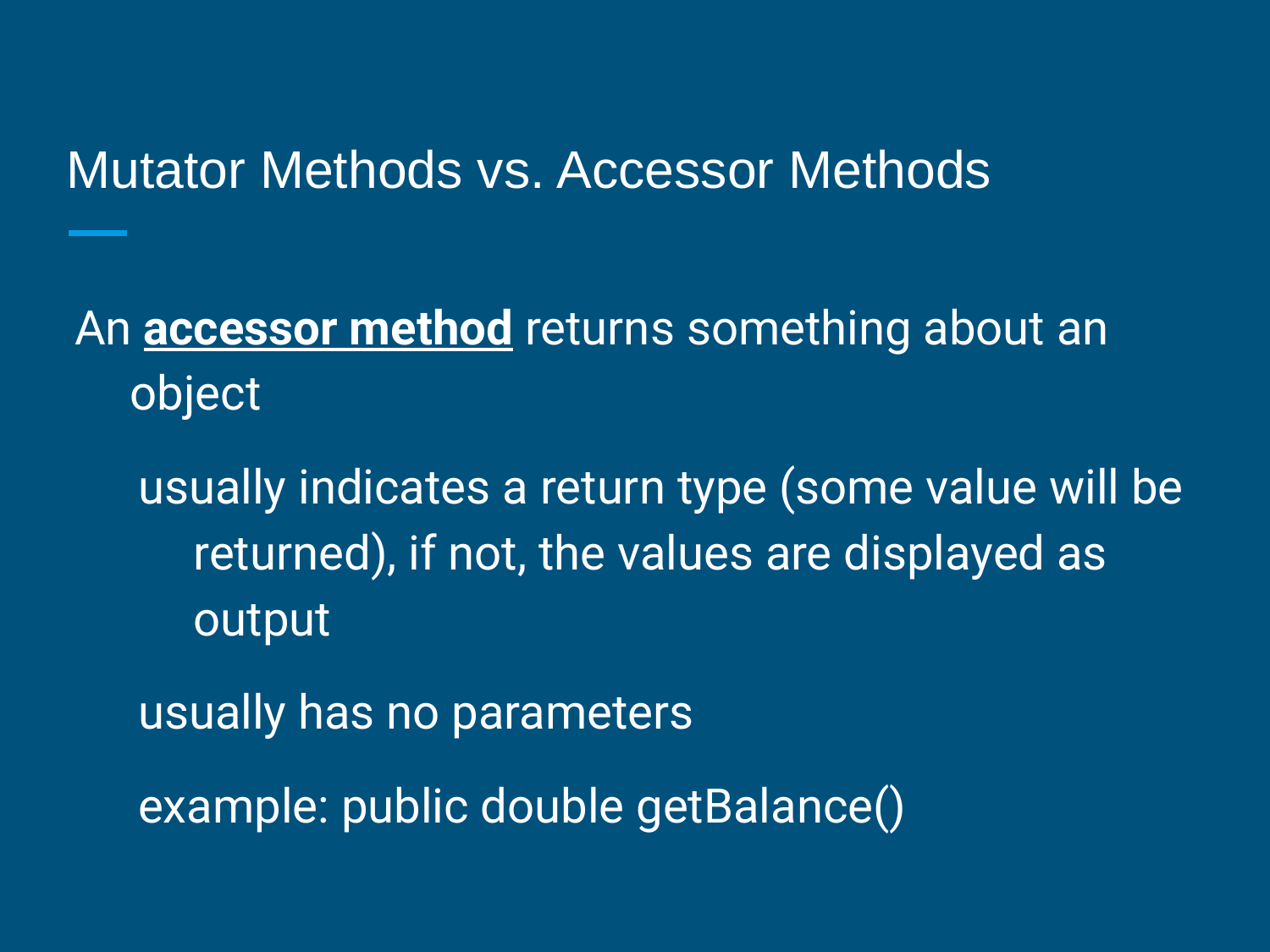

# Mutator Methods vs. Accessor Methods
An accessor method returns something about an object
usually indicates a return type (some value will be returned), if not, the values are displayed as output
usually has no parameters
example: public double getBalance()